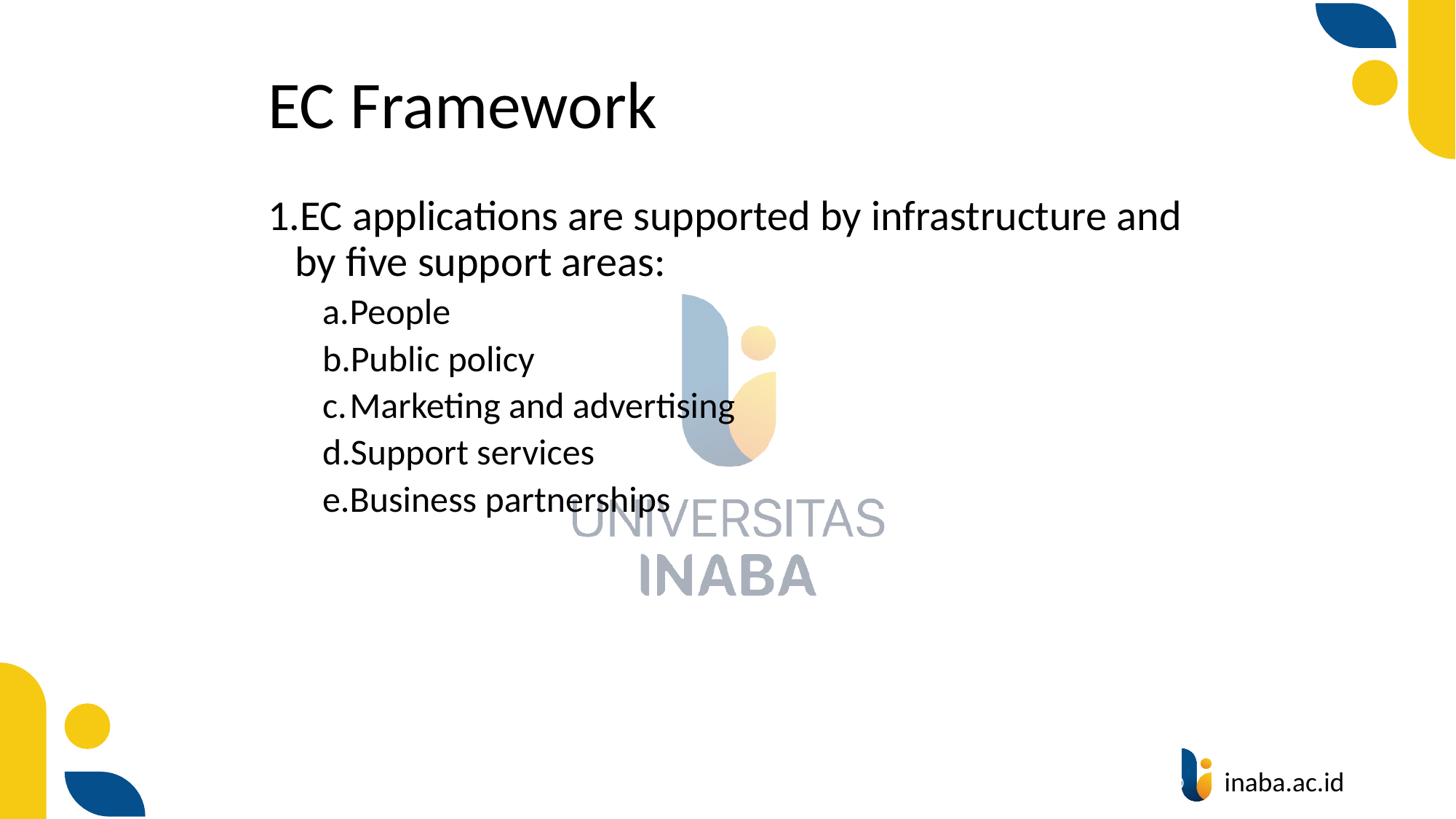

# EC Framework
EC applications are supported by infrastructure and by five support areas:
People
Public policy
Marketing and advertising
Support services
Business partnerships

6
© Prentice Hall 2020